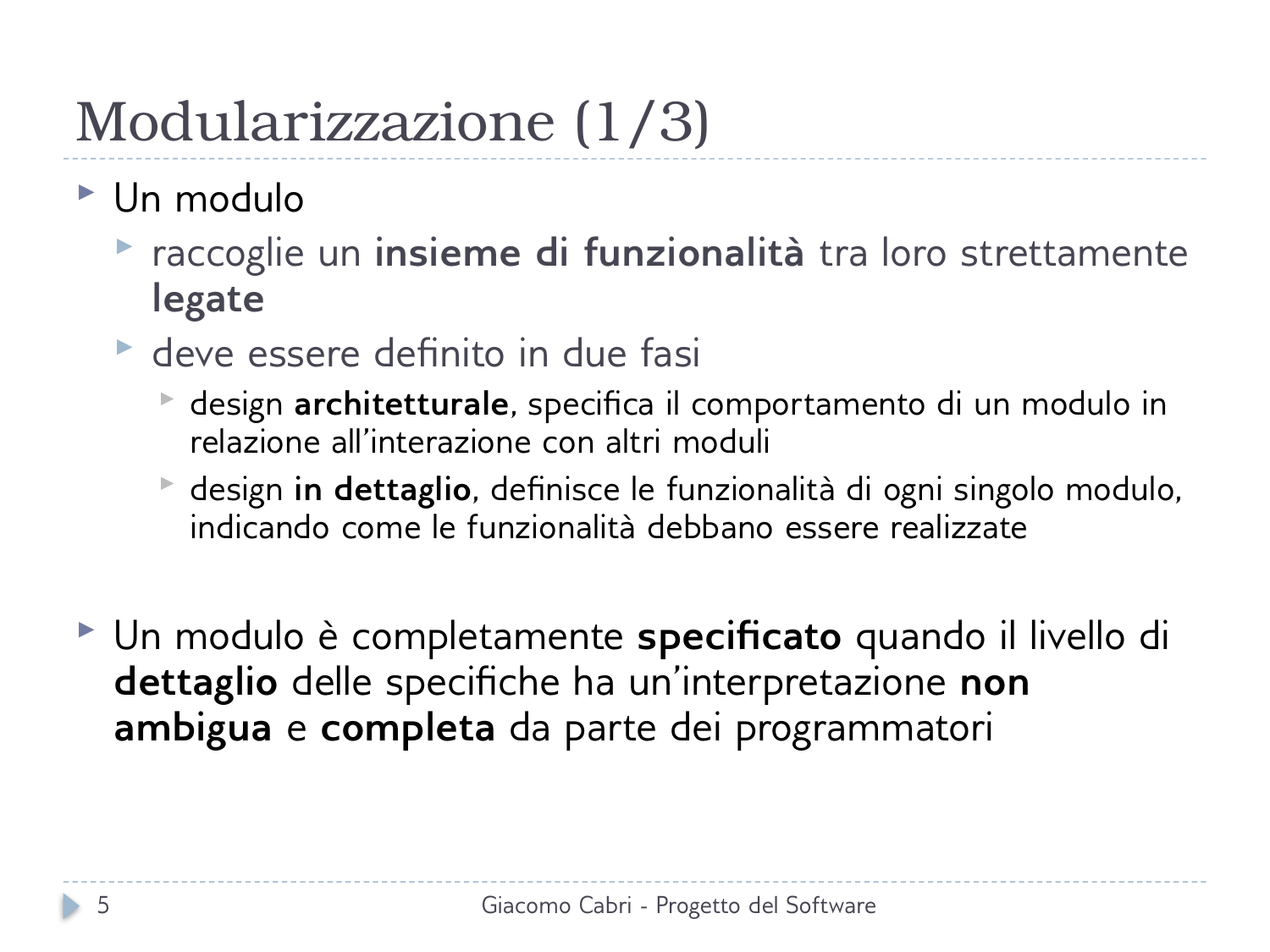

# Modularizzazione (1/3)
Un modulo
raccoglie un insieme di funzionalità tra loro strettamente legate
deve essere definito in due fasi
design architetturale, specifica il comportamento di un modulo in relazione all’interazione con altri moduli
design in dettaglio, definisce le funzionalità di ogni singolo modulo, indicando come le funzionalità debbano essere realizzate

Un modulo è completamente specificato quando il livello di dettaglio delle specifiche ha un’interpretazione non ambigua e completa da parte dei programmatori
5
Giacomo Cabri - Progetto del Software